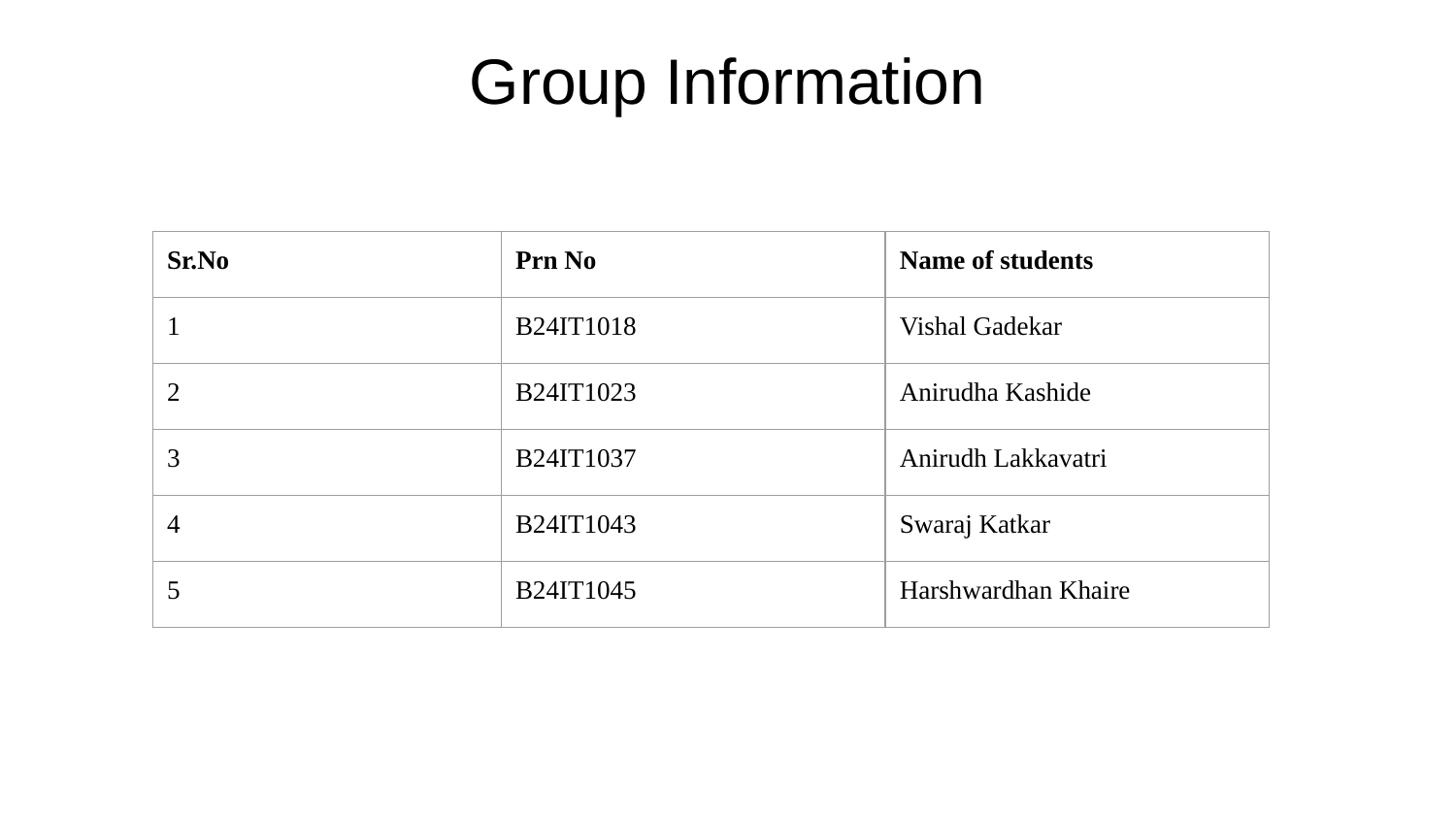

# Group Information

| Sr.No | Prn No | Name of students |
| --- | --- | --- |
| 1 | B24IT1018 | Vishal Gadekar |
| 2 | B24IT1023 | Anirudha Kashide |
| 3 | B24IT1037 | Anirudh Lakkavatri |
| 4 | B24IT1043 | Swaraj Katkar |
| 5 | B24IT1045 | Harshwardhan Khaire |